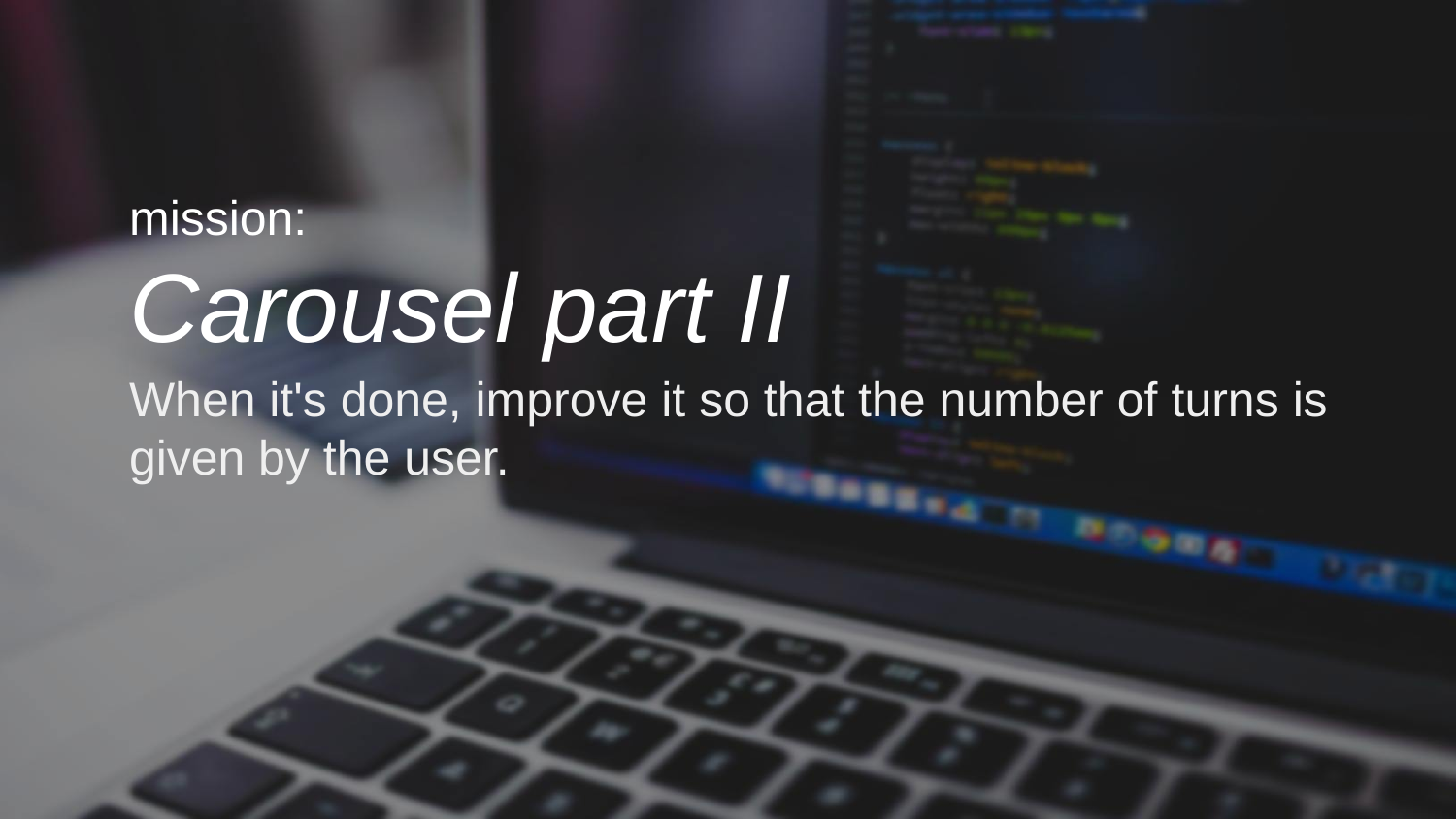

mission:
Carousel part II
When it's done, improve it so that the number of turns is given by the user.